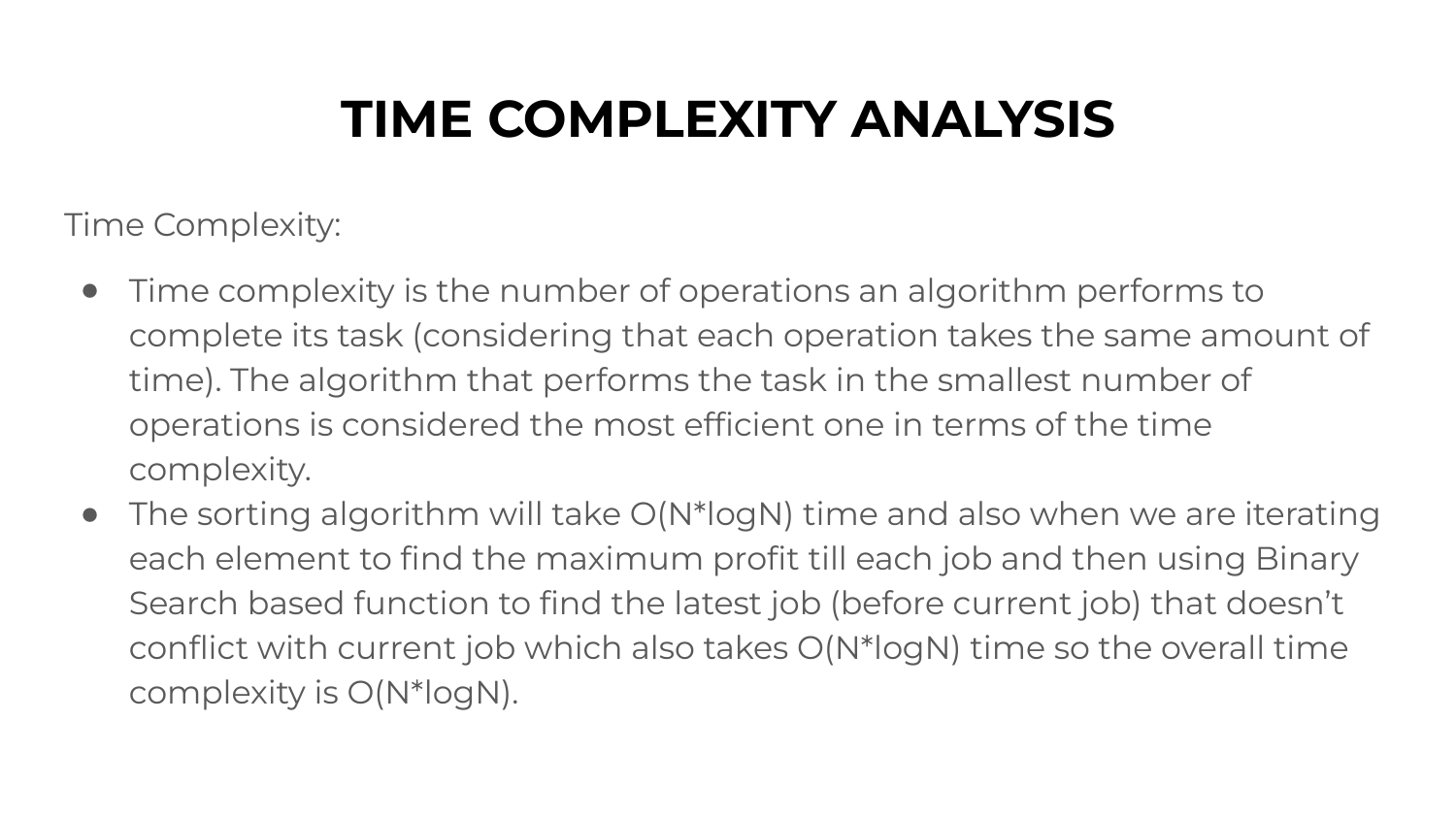

# TIME COMPLEXITY ANALYSIS
Time Complexity:
Time complexity is the number of operations an algorithm performs to complete its task (considering that each operation takes the same amount of time). The algorithm that performs the task in the smallest number of operations is considered the most efficient one in terms of the time complexity.
The sorting algorithm will take O(N*logN) time and also when we are iterating each element to find the maximum profit till each job and then using Binary Search based function to find the latest job (before current job) that doesn’t conflict with current job which also takes O(N*logN) time so the overall time complexity is O(N*logN).